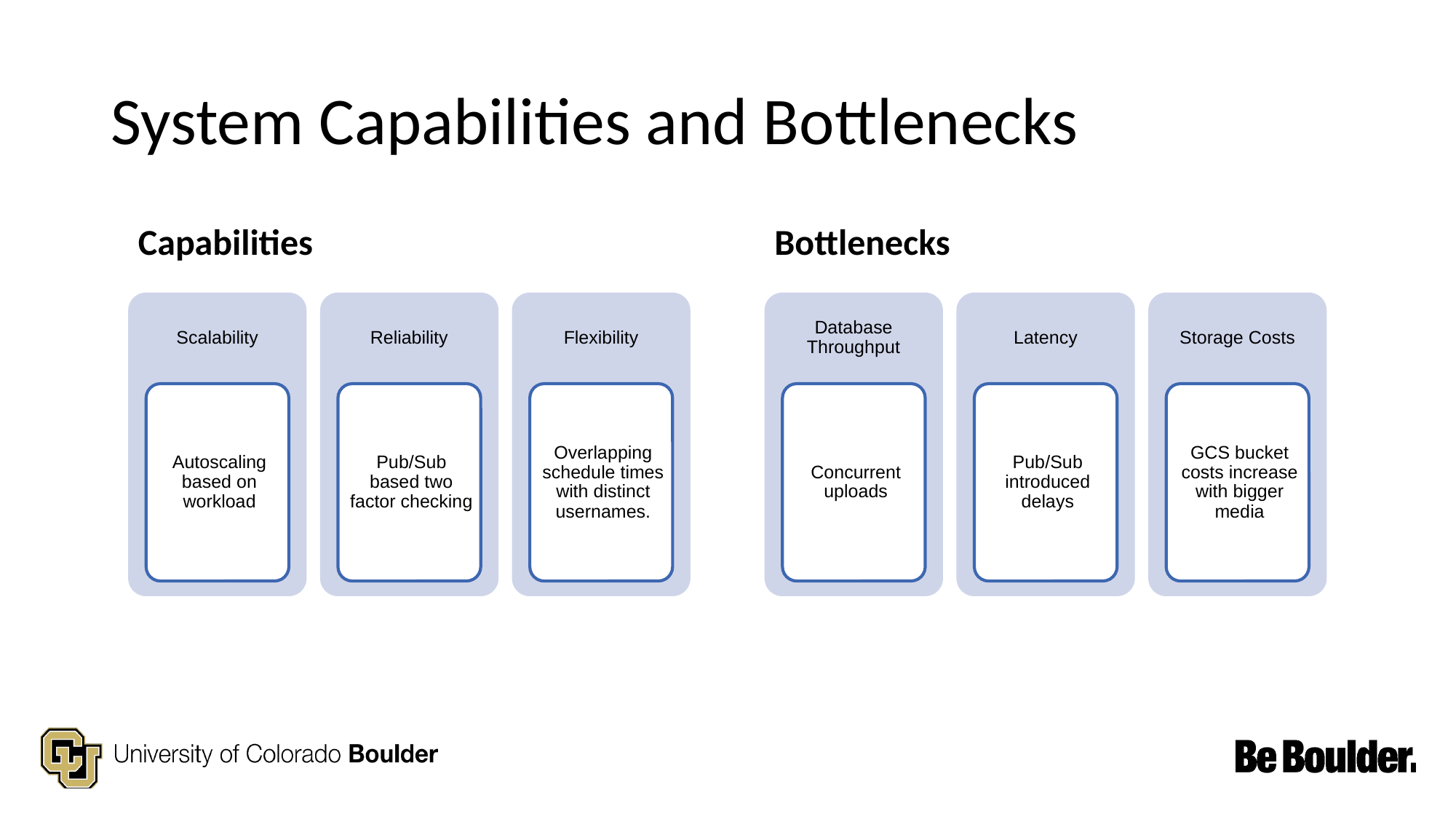

# System Capabilities and Bottlenecks
Capabilities
Bottlenecks
Scalability
Autoscaling based on workload
Reliability
Pub/Sub based two factor checking
Flexibility
Overlapping schedule times with distinct usernames.
Database Throughput
Concurrent uploads
Latency
Pub/Sub introduced delays
Storage Costs
GCS bucket costs increase with bigger media